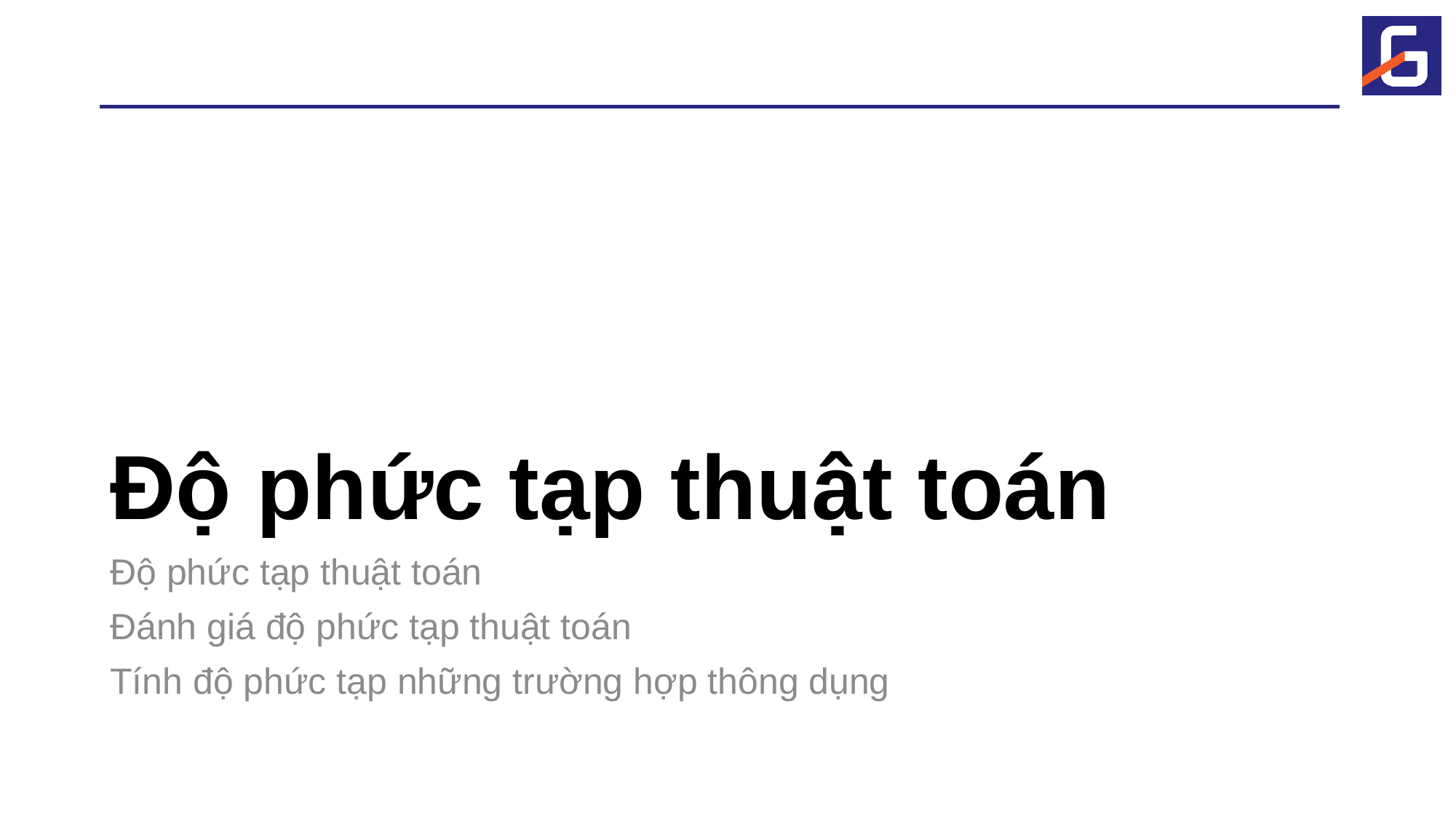

# Độ phức tạp thuật toán
Độ phức tạp thuật toán
Đánh giá độ phức tạp thuật toán
Tính độ phức tạp những trường hợp thông dụng